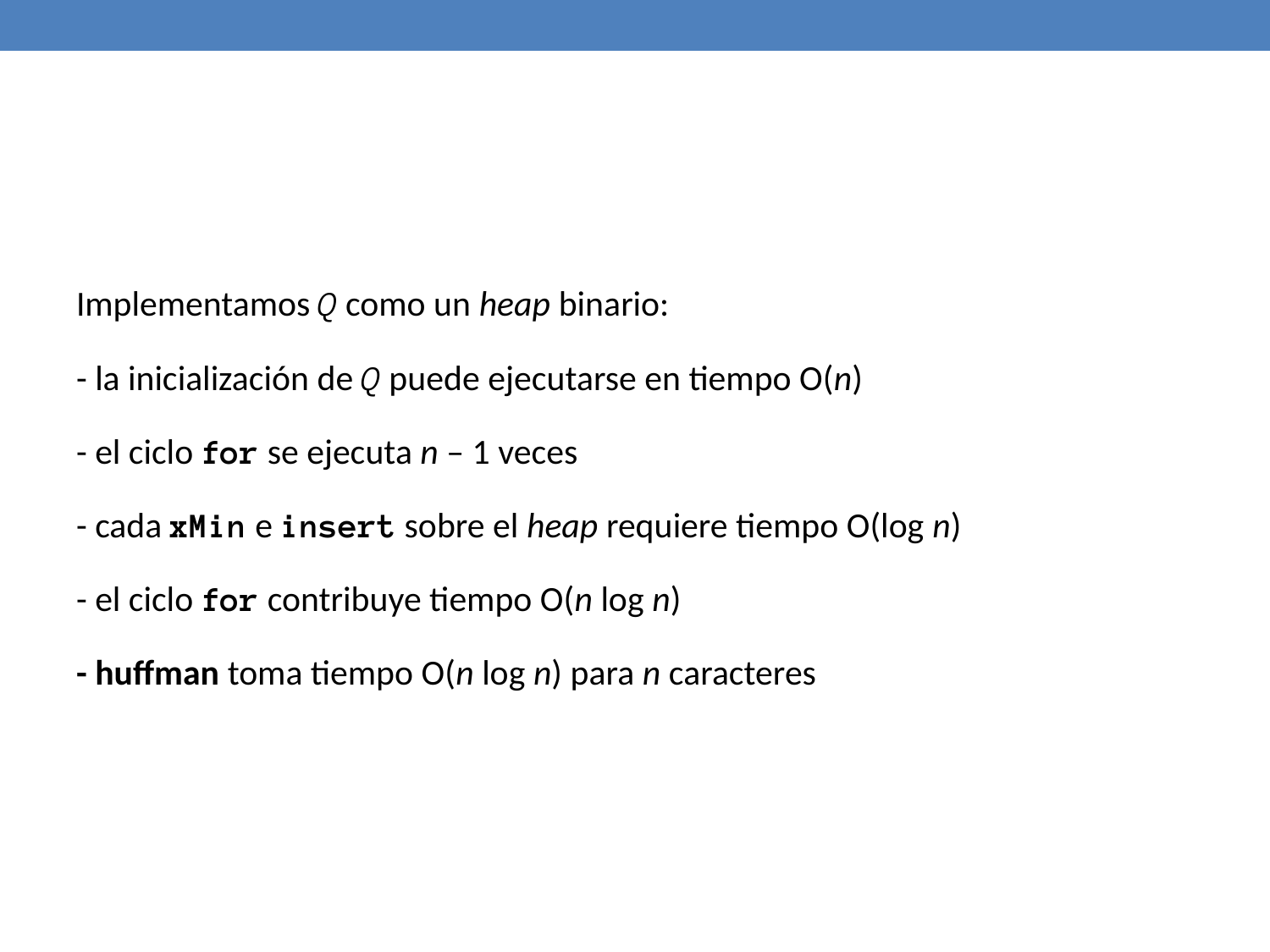

Implementamos Q como un heap binario:
- la inicialización de Q puede ejecutarse en tiempo O(n)
- el ciclo for se ejecuta n – 1 veces
- cada xMin e insert sobre el heap requiere tiempo O(log n)
- el ciclo for contribuye tiempo O(n log n)
- huffman toma tiempo O(n log n) para n caracteres